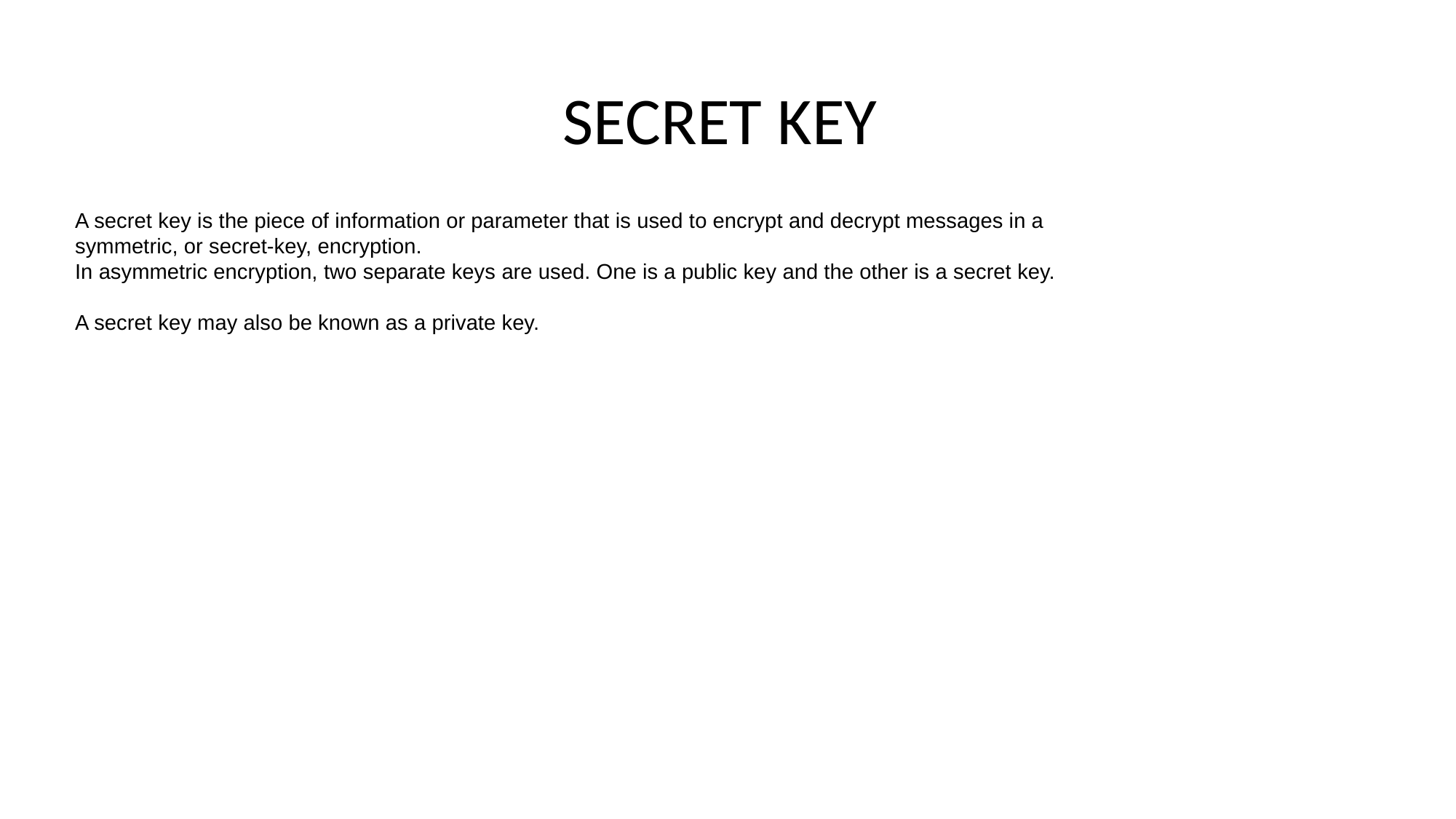

# SECRET KEY
A secret key is the piece of information or parameter that is used to encrypt and decrypt messages in a symmetric, or secret-key, encryption.
In asymmetric encryption, two separate keys are used. One is a public key and the other is a secret key.
A secret key may also be known as a private key.